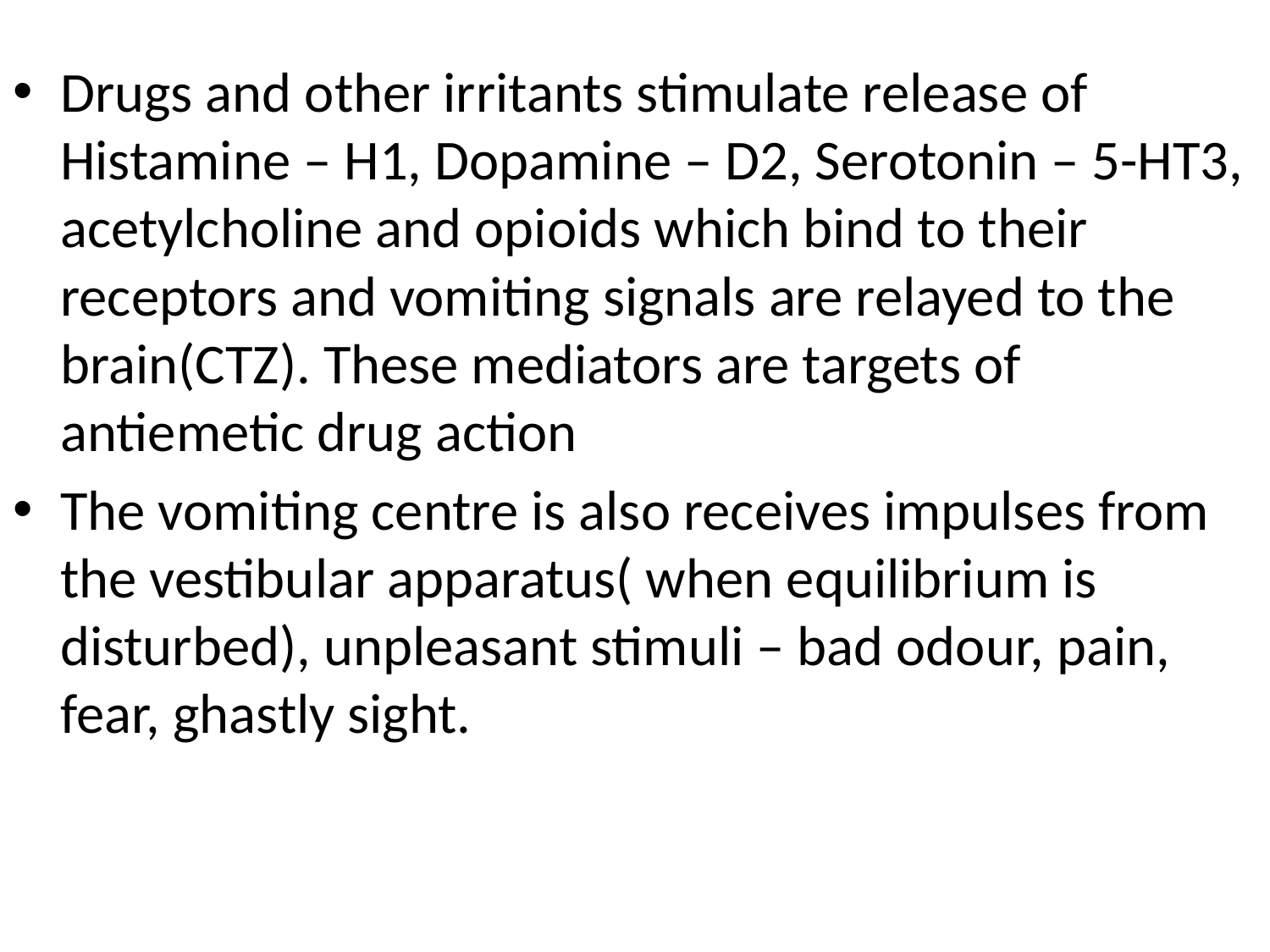

Drugs and other irritants stimulate release of Histamine – H1, Dopamine – D2, Serotonin – 5-HT3, acetylcholine and opioids which bind to their receptors and vomiting signals are relayed to the brain(CTZ). These mediators are targets of antiemetic drug action
The vomiting centre is also receives impulses from the vestibular apparatus( when equilibrium is disturbed), unpleasant stimuli – bad odour, pain, fear, ghastly sight.